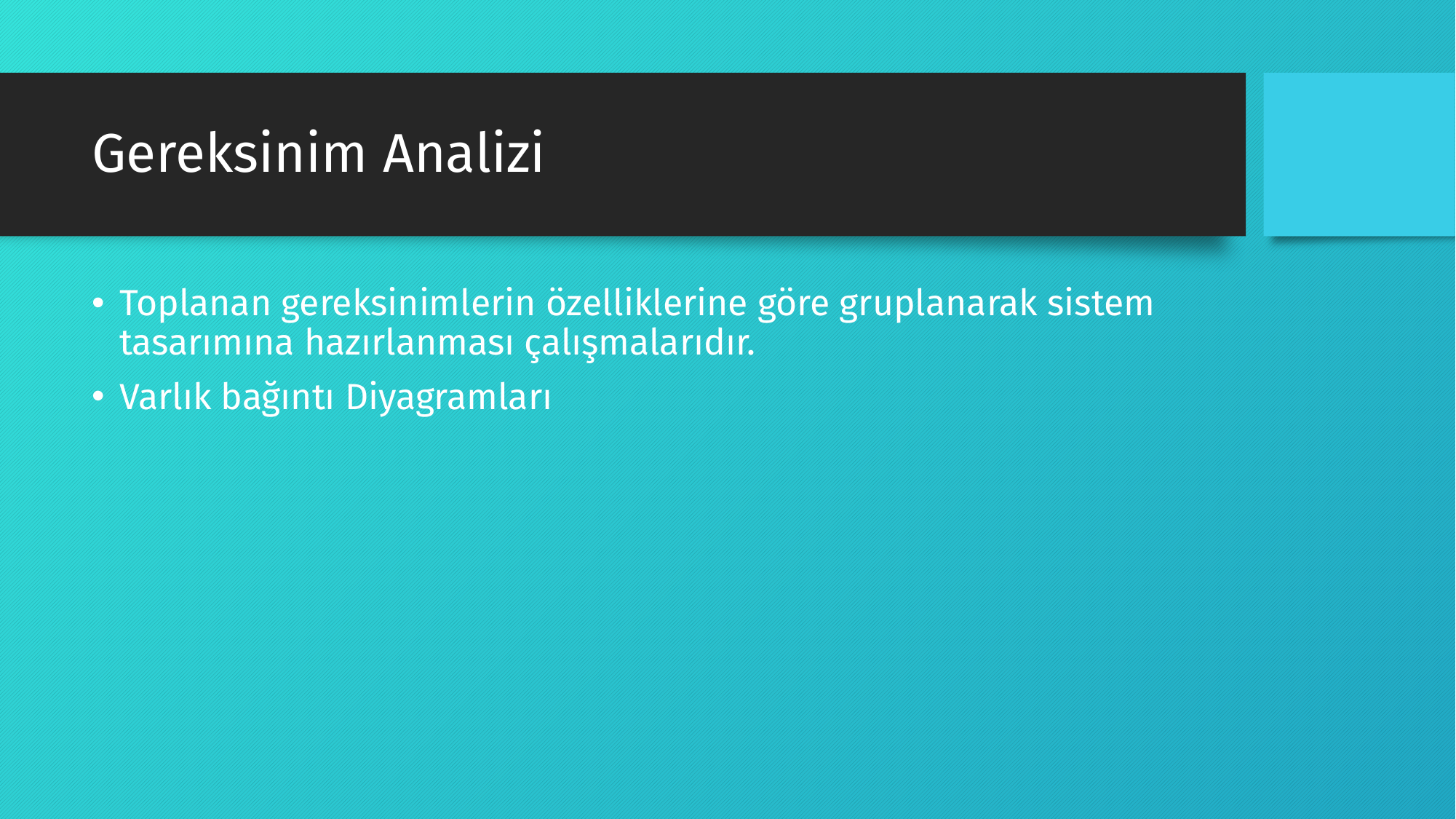

# Gereksinim Analizi
Toplanan gereksinimlerin özelliklerine göre gruplanarak sistem tasarımına hazırlanması çalışmalarıdır.
Varlık bağıntı Diyagramları